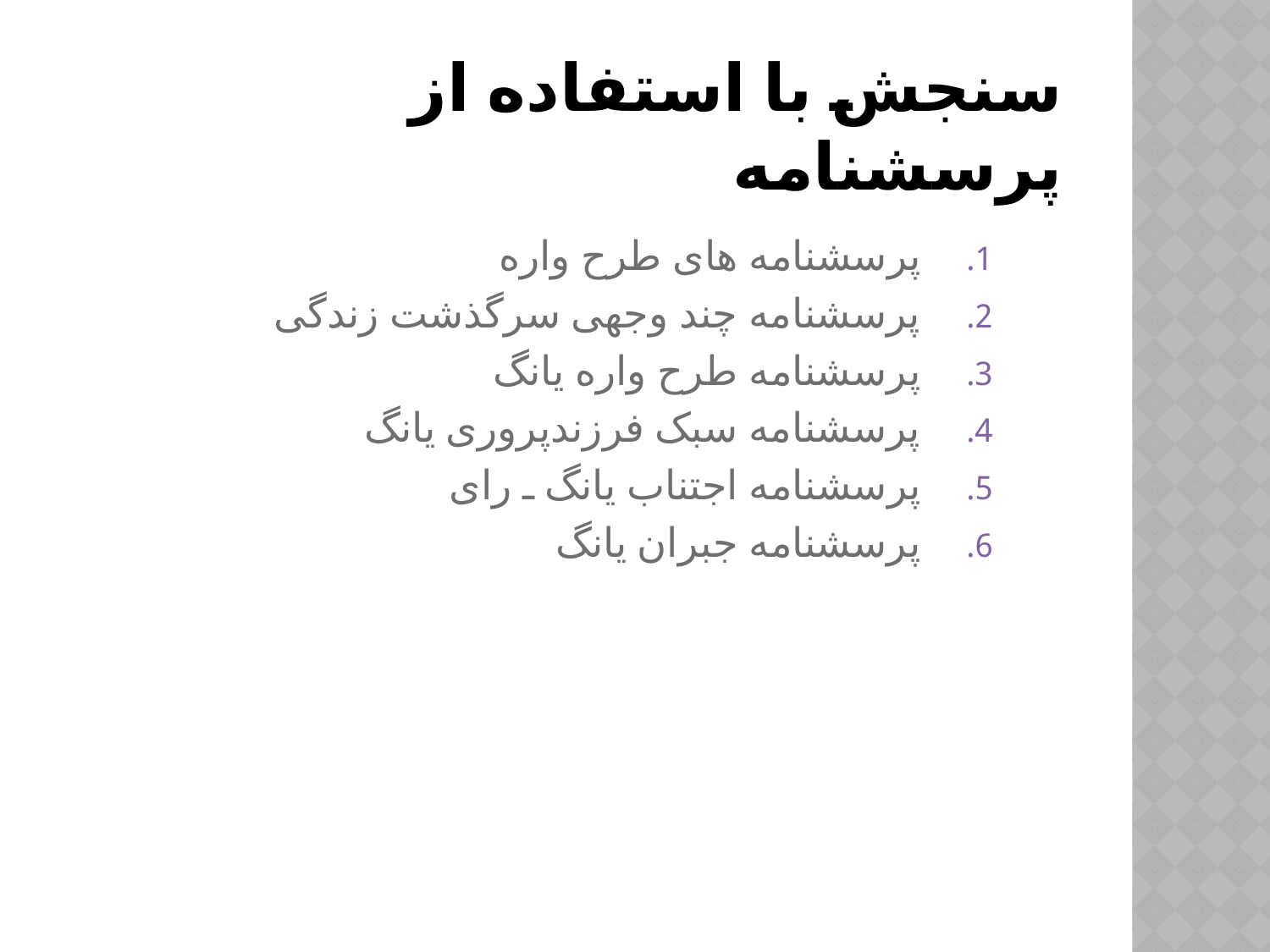

# سنجش با استفاده از پرسشنامه
پرسشنامه های طرح واره
پرسشنامه چند وجهی سرگذشت زندگی
پرسشنامه طرح واره یانگ
پرسشنامه سبک فرزندپروری یانگ
پرسشنامه اجتناب یانگ ـ رای
پرسشنامه جبران یانگ